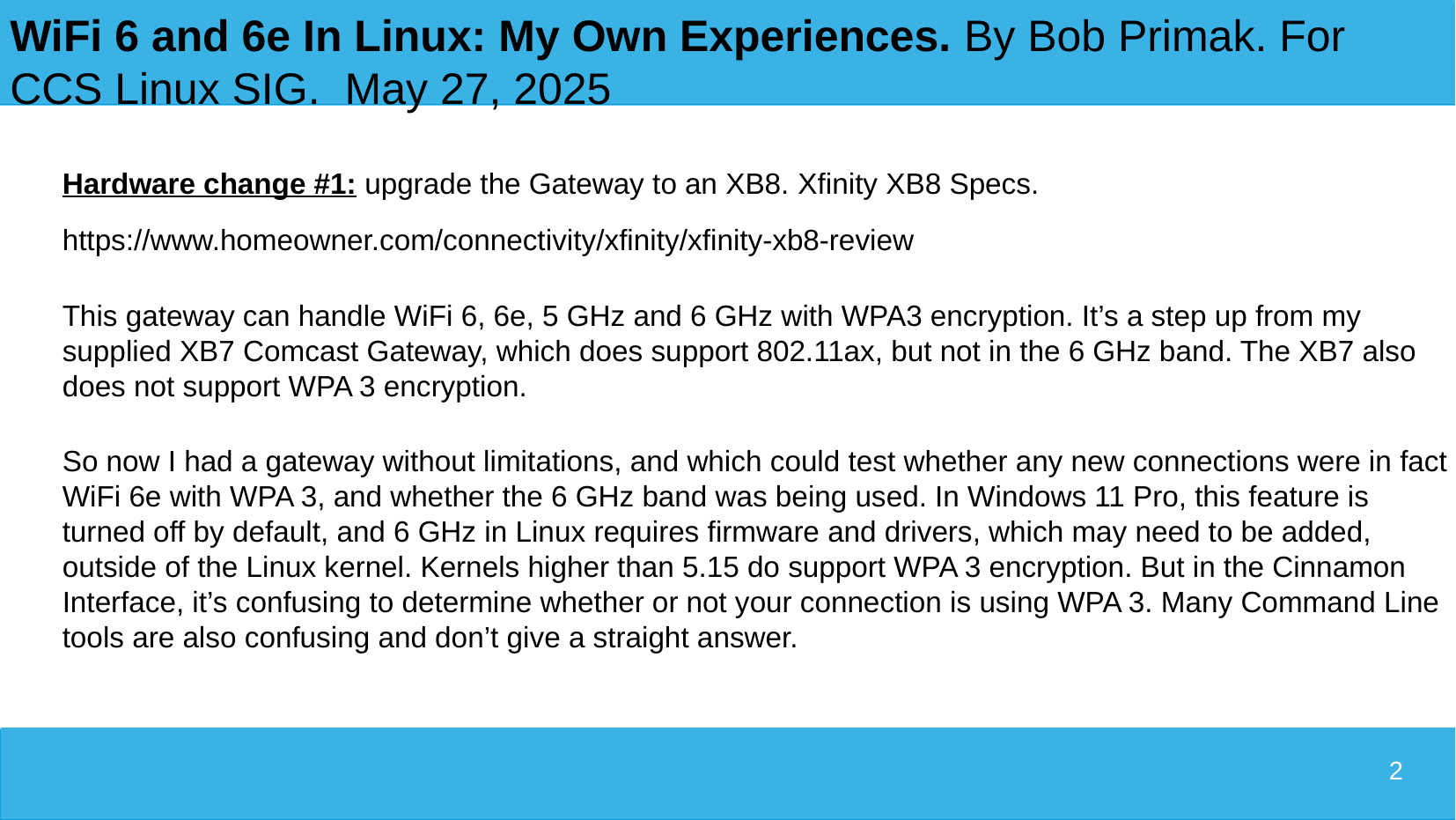

2
# WiFi 6 and 6e In Linux: My Own Experiences. By Bob Primak. For CCS Linux SIG.  May 27, 2025

Hardware change #1: upgrade the Gateway to an XB8. Xfinity XB8 Specs.
https://www.homeowner.com/connectivity/xfinity/xfinity-xb8-review
This gateway can handle WiFi 6, 6e, 5 GHz and 6 GHz with WPA3 encryption. It’s a step up from my supplied XB7 Comcast Gateway, which does support 802.11ax, but not in the 6 GHz band. The XB7 also does not support WPA 3 encryption.
So now I had a gateway without limitations, and which could test whether any new connections were in fact WiFi 6e with WPA 3, and whether the 6 GHz band was being used. In Windows 11 Pro, this feature is      turned off by default, and 6 GHz in Linux requires firmware and drivers, which may need to be added,         outside of the Linux kernel. Kernels higher than 5.15 do support WPA 3 encryption. But in the Cinnamon      Interface, it’s confusing to determine whether or not your connection is using WPA 3. Many Command Line  tools are also confusing and don’t give a straight answer.